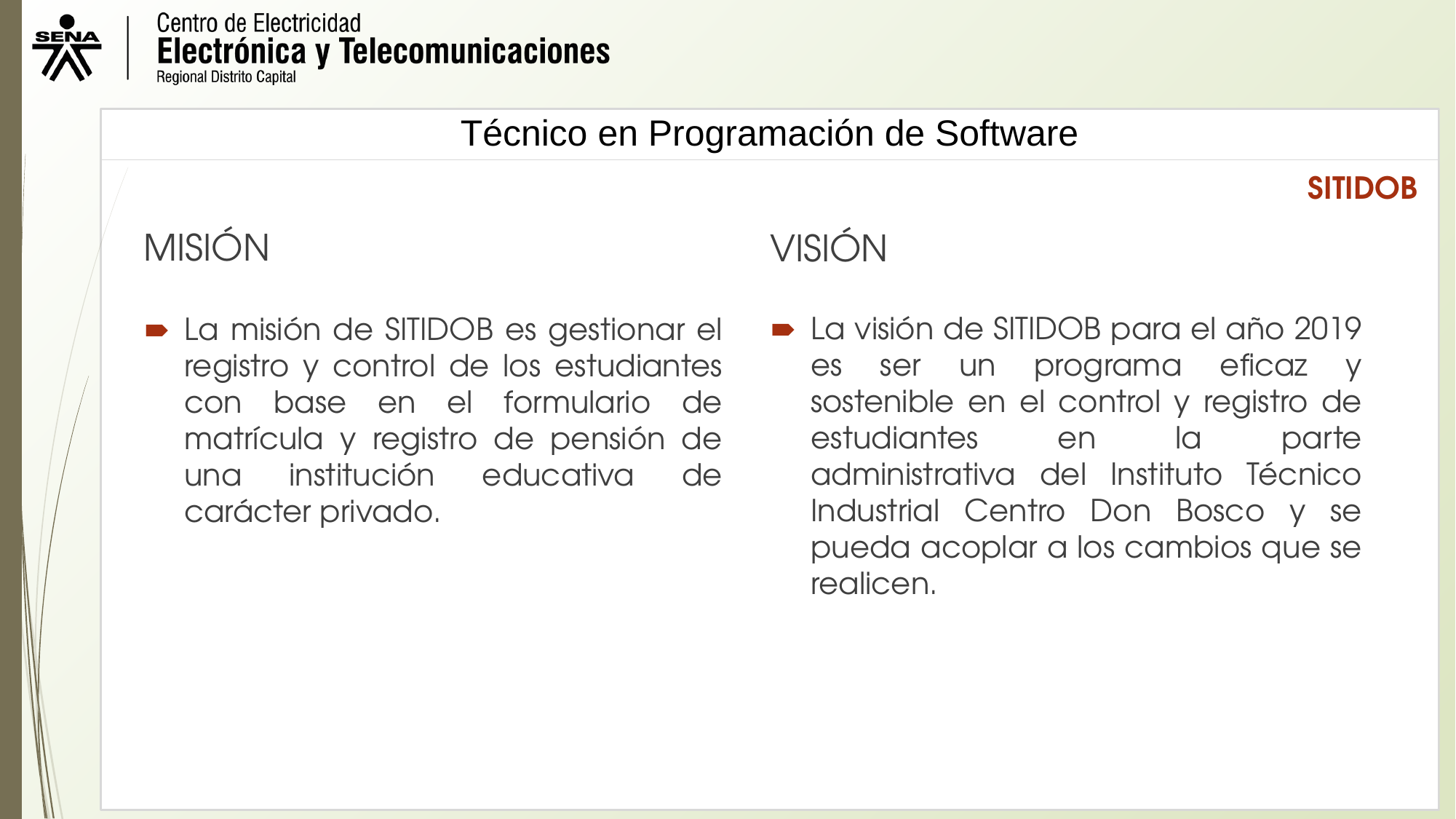

SITIDOB
MISIÓN
VISIÓN
La visión de SITIDOB para el año 2019 es ser un programa eficaz y sostenible en el control y registro de estudiantes en la parte administrativa del Instituto Técnico Industrial Centro Don Bosco y se pueda acoplar a los cambios que se realicen.
La misión de SITIDOB es gestionar el registro y control de los estudiantes con base en el formulario de matrícula y registro de pensión de una institución educativa de carácter privado.